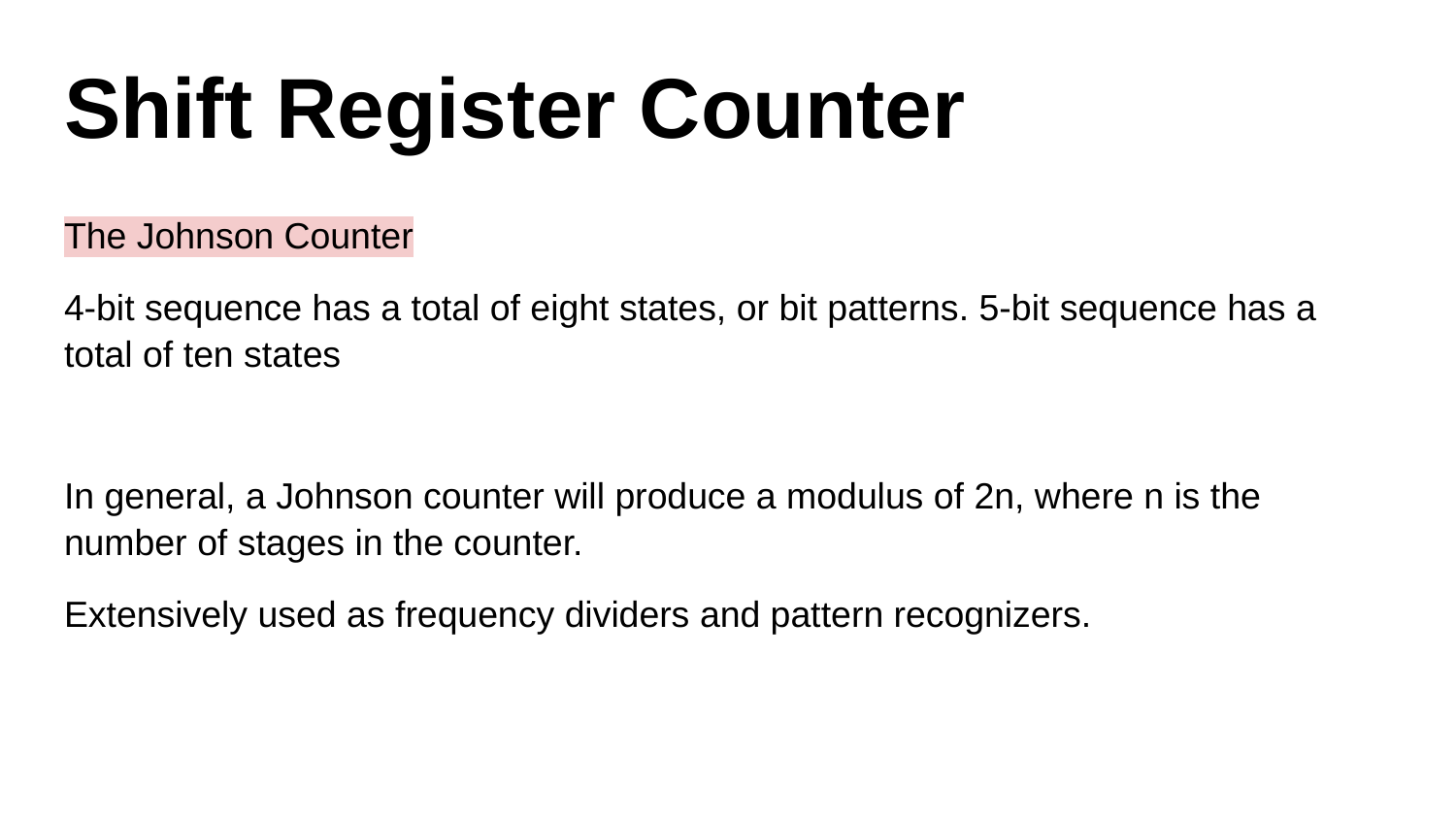

# Shift Register Counter
The Johnson Counter
4-bit sequence has a total of eight states, or bit patterns. 5-bit sequence has a total of ten states

In general, a Johnson counter will produce a modulus of 2n, where n is the number of stages in the counter.
Extensively used as frequency dividers and pattern recognizers.